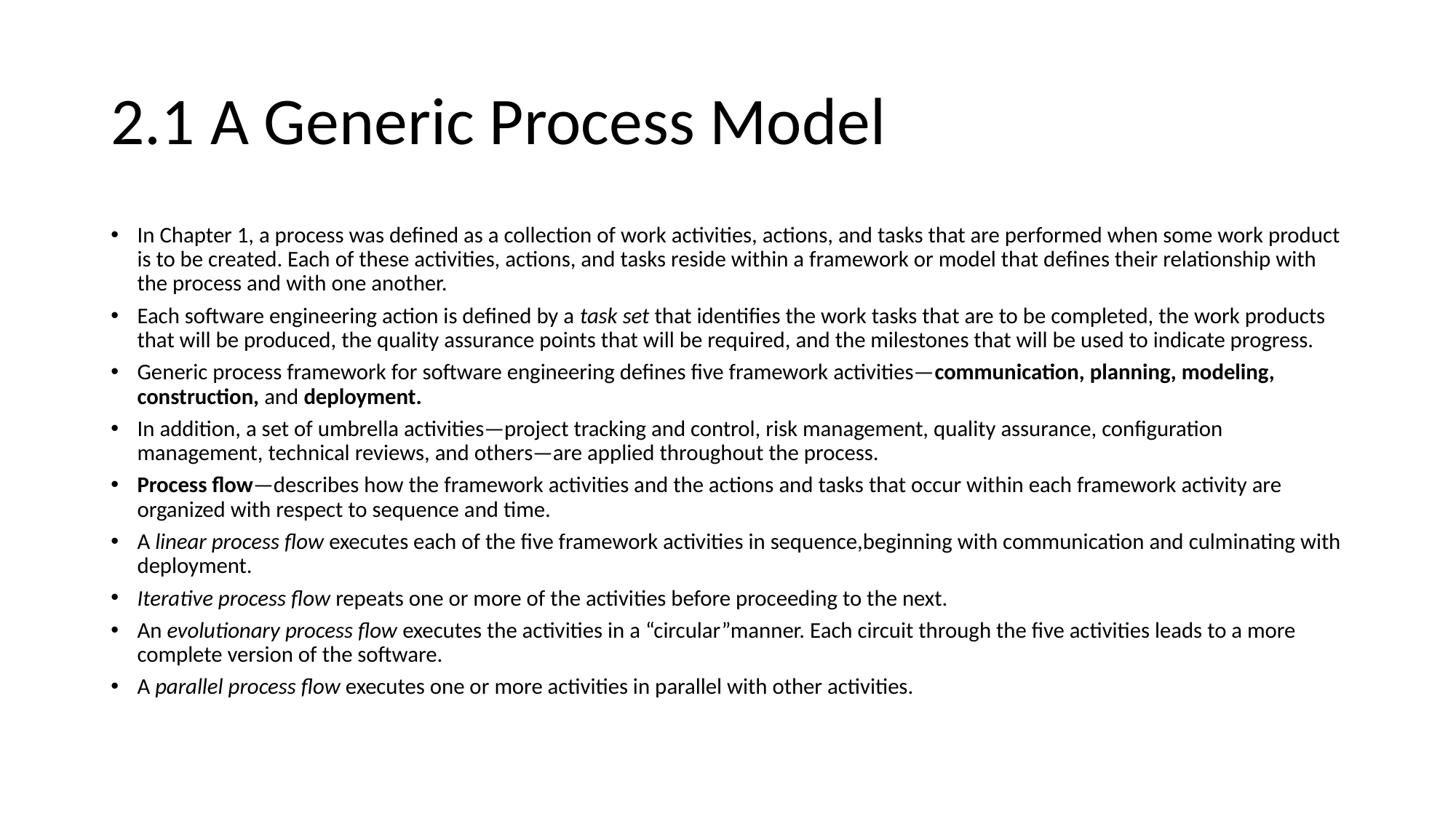

# 2.1 A Generic Process Model
In Chapter 1, a process was defined as a collection of work activities, actions, and tasks that are performed when some work product is to be created. Each of these activities, actions, and tasks reside within a framework or model that defines their relationship with the process and with one another.
Each software engineering action is defined by a task set that identifies the work tasks that are to be completed, the work products that will be produced, the quality assurance points that will be required, and the milestones that will be used to indicate progress.
Generic process framework for software engineering defines five framework activities—communication, planning, modeling, construction, and deployment.
In addition, a set of umbrella activities—project tracking and control, risk management, quality assurance, configuration management, technical reviews, and others—are applied throughout the process.
Process flow—describes how the framework activities and the actions and tasks that occur within each framework activity are organized with respect to sequence and time.
A linear process flow executes each of the five framework activities in sequence,beginning with communication and culminating with deployment.
Iterative process flow repeats one or more of the activities before proceeding to the next.
An evolutionary process flow executes the activities in a “circular”manner. Each circuit through the five activities leads to a more complete version of the software.
A parallel process flow executes one or more activities in parallel with other activities.